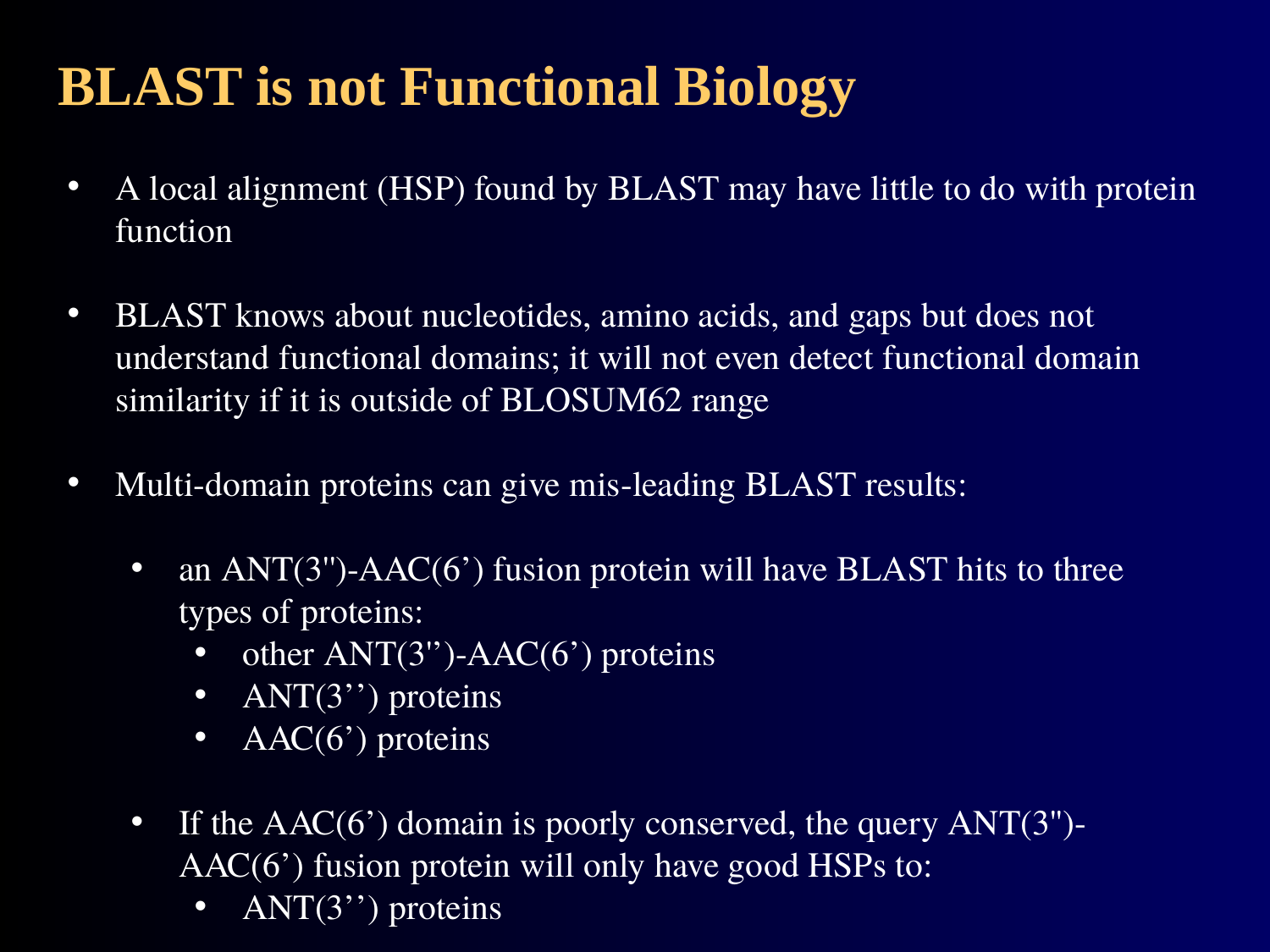

# BLAST is not Functional Biology
A local alignment (HSP) found by BLAST may have little to do with protein function

BLAST knows about nucleotides, amino acids, and gaps but does not understand functional domains; it will not even detect functional domain similarity if it is outside of BLOSUM62 range

Multi-domain proteins can give mis-leading BLAST results:

an ANT(3'')-AAC(6’) fusion protein will have BLAST hits to three types of proteins:
other ANT(3'’)-AAC(6’) proteins
ANT(3’’) proteins
AAC(6’) proteins

If the AAC(6’) domain is poorly conserved, the query ANT(3'')-AAC(6’) fusion protein will only have good HSPs to:
ANT(3’’) proteins